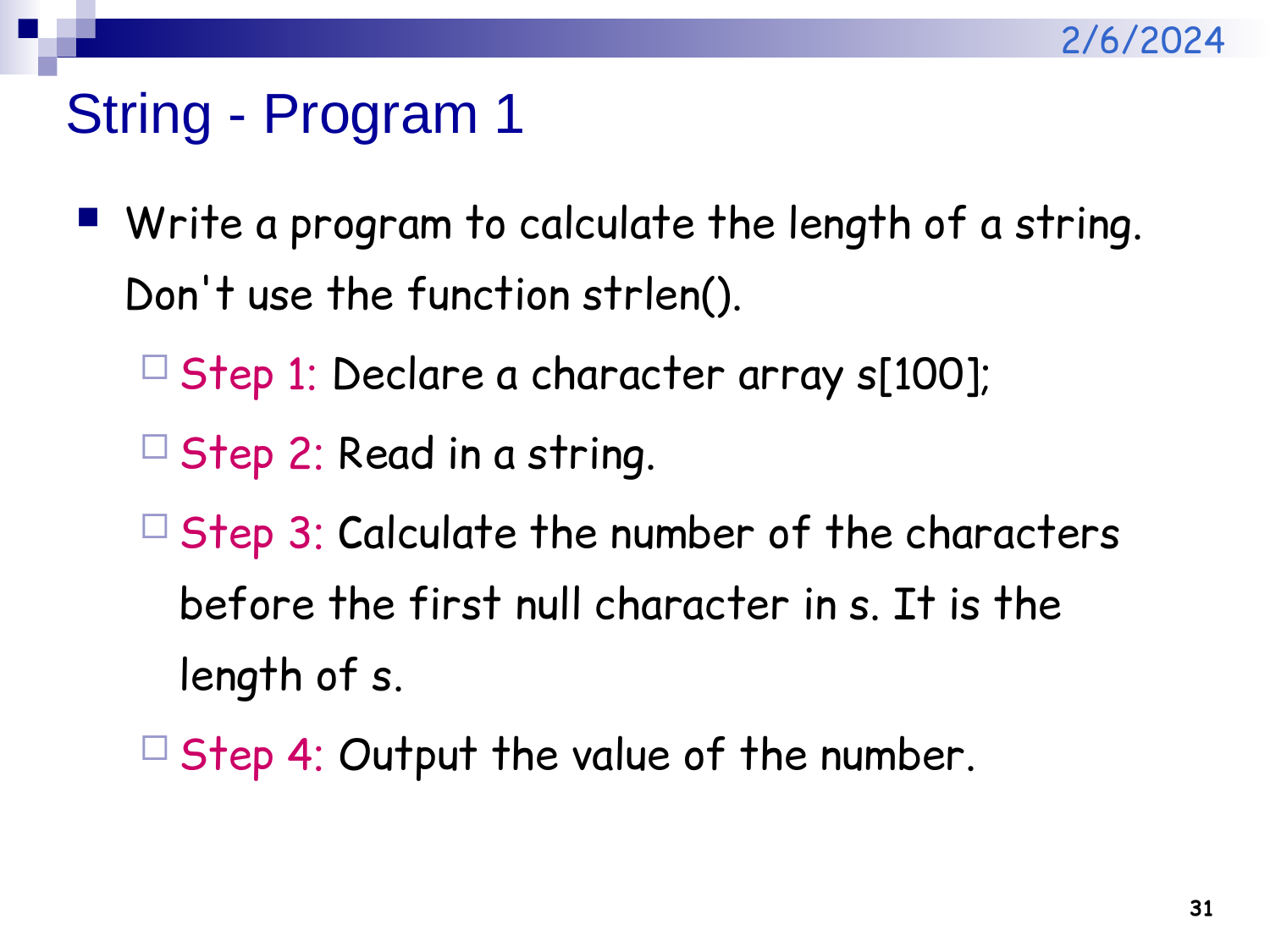

2/6/2024
# String - Program 1
Write a program to calculate the length of a string. Don't use the function strlen().
Step 1: Declare a character array s[100];
Step 2: Read in a string.
Step 3: Calculate the number of the characters before the first null character in s. It is the length of s.
Step 4: Output the value of the number.